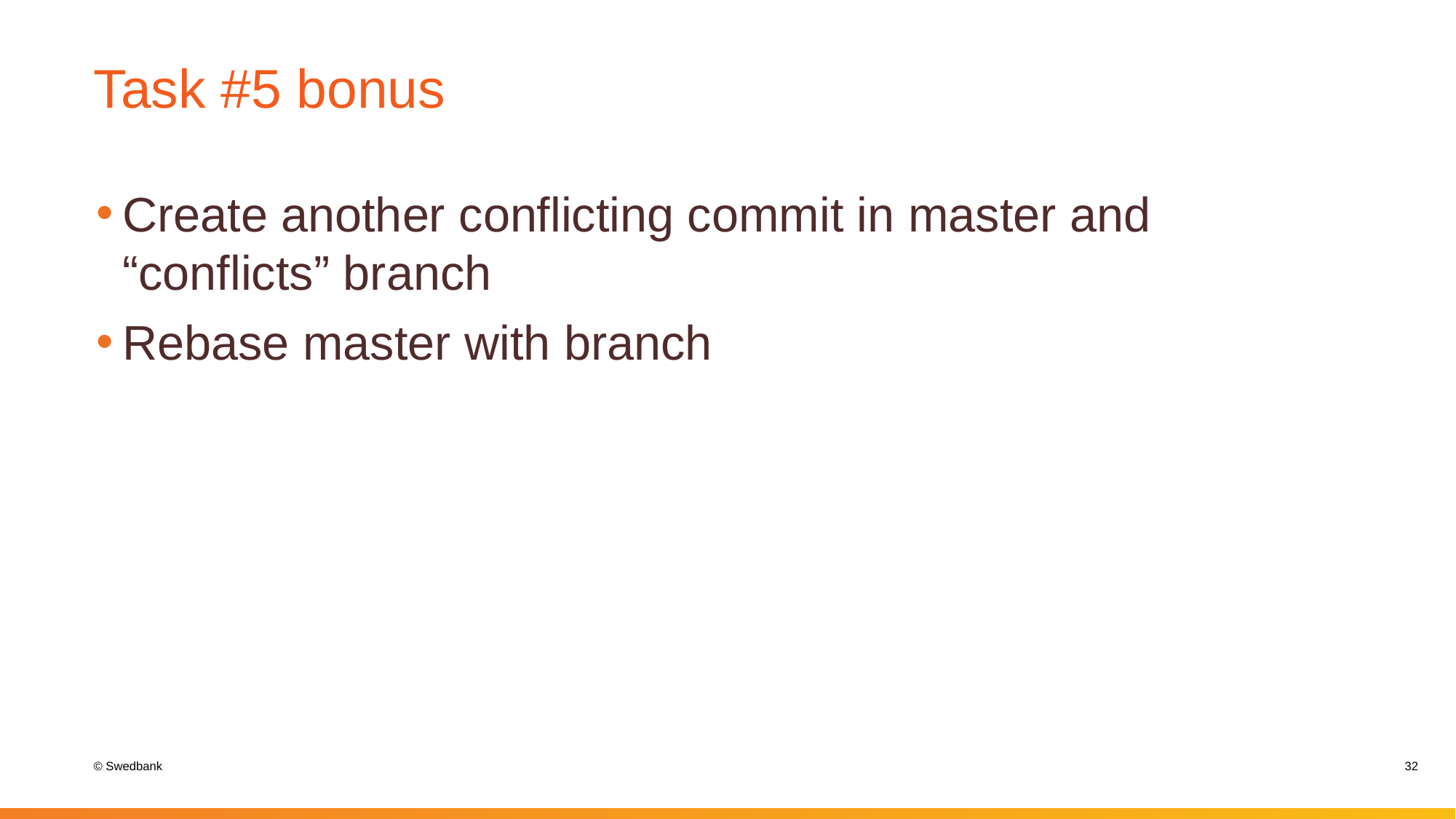

# Task #5 bonus
Create another conflicting commit in master and “conflicts” branch
Rebase master with branch

32